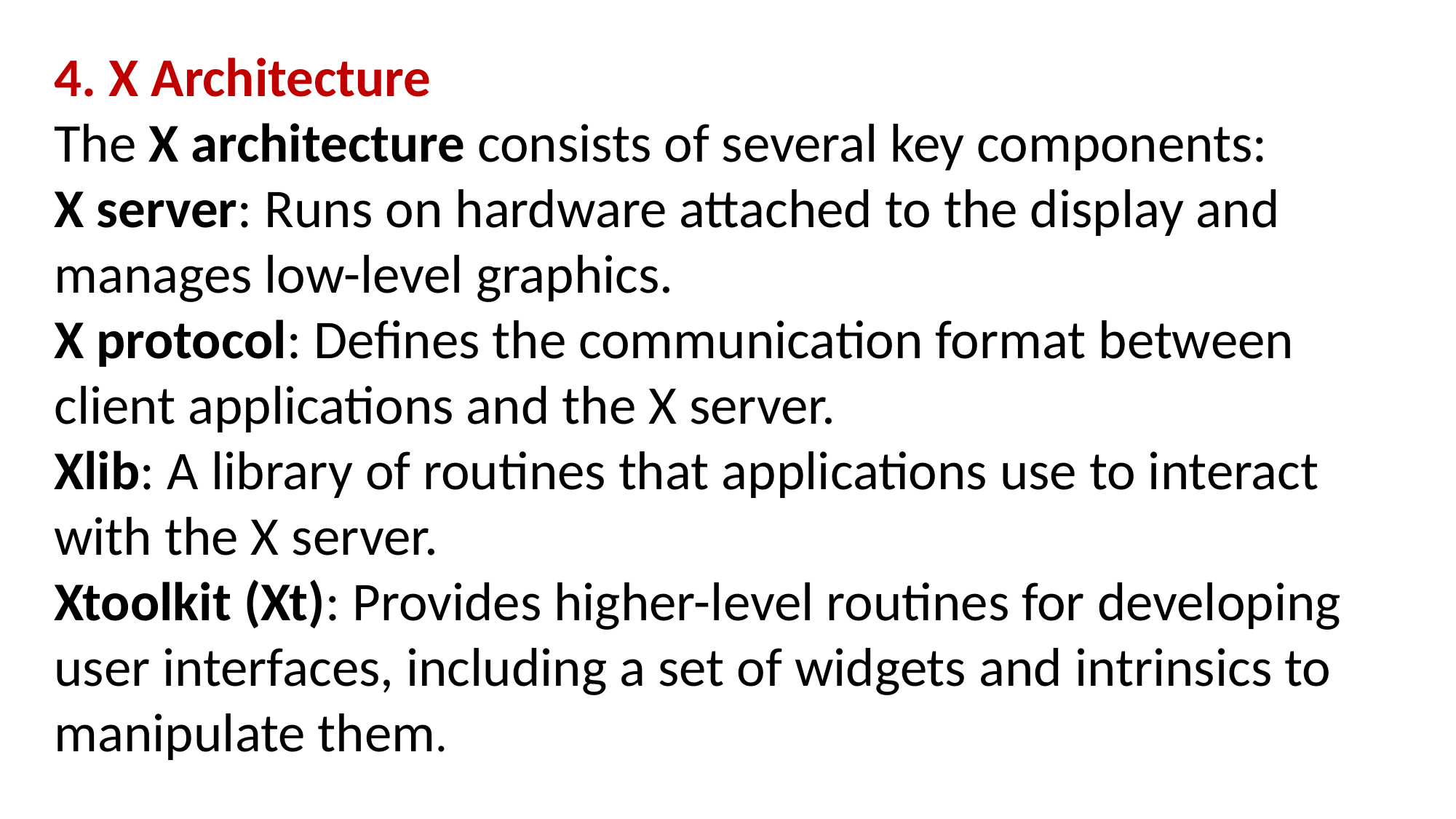

4. X Architecture
The X architecture consists of several key components:
X server: Runs on hardware attached to the display and manages low-level graphics.
X protocol: Defines the communication format between client applications and the X server.
Xlib: A library of routines that applications use to interact with the X server.
Xtoolkit (Xt): Provides higher-level routines for developing user interfaces, including a set of widgets and intrinsics to manipulate them.